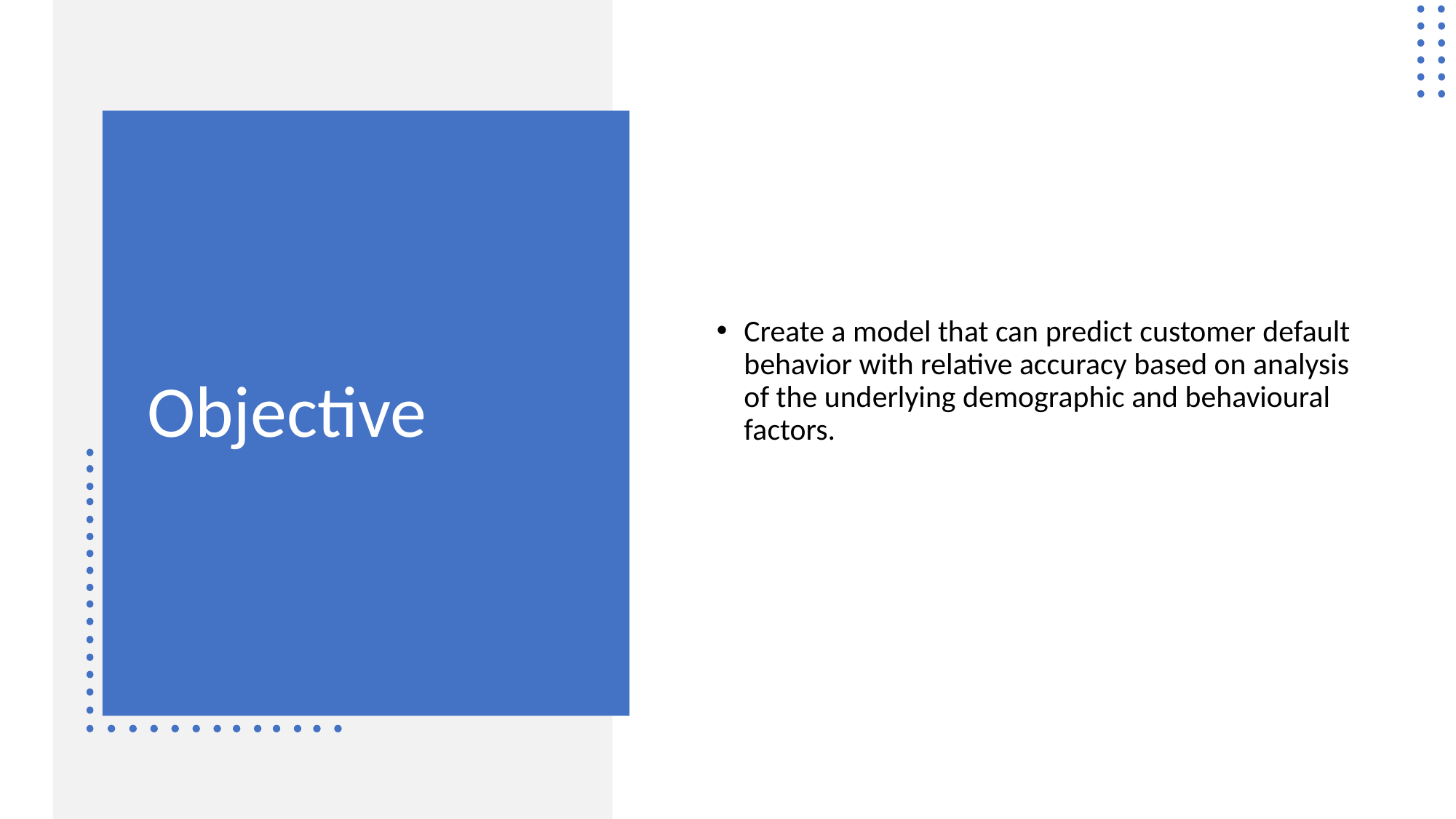

Create a model that can predict customer default behavior with relative accuracy based on analysis of the underlying demographic and behavioural factors.

# Objective